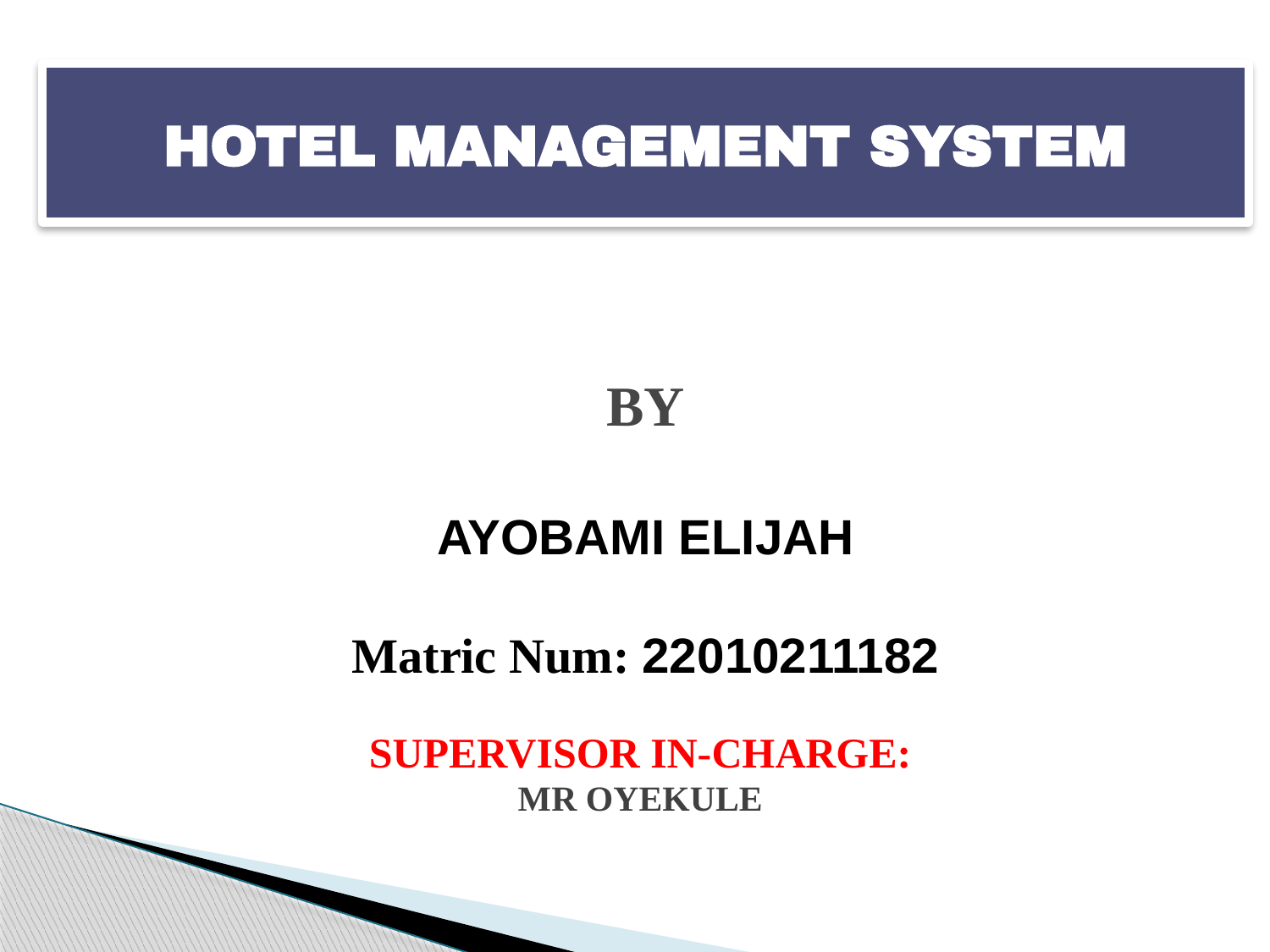

HOTEL MANAGEMENT SYSTEM

BY

AYOBAMI ELIJAH

Matric Num: 22010211182

SUPERVISOR IN-CHARGE:
MR OYEKULE